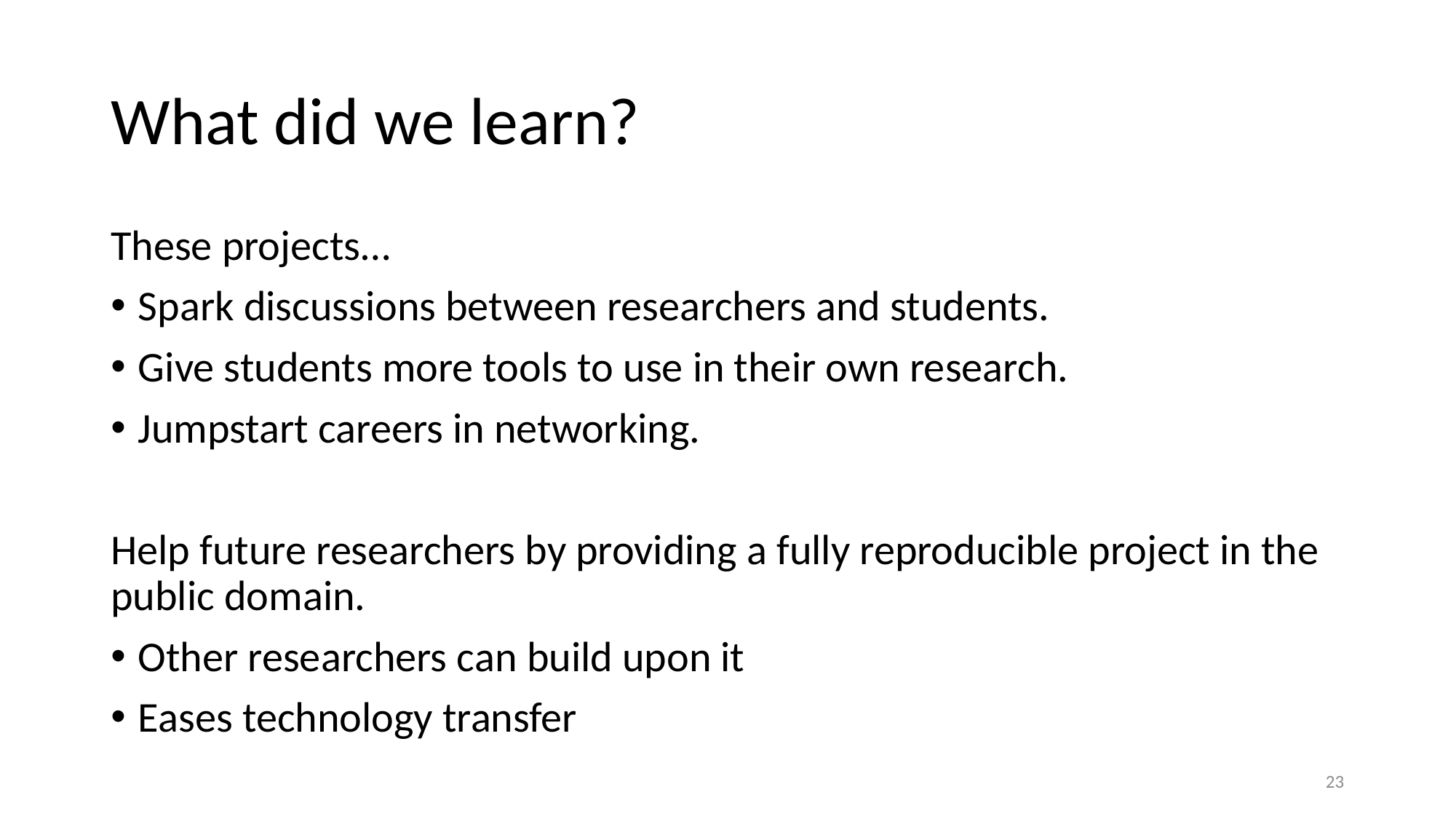

# What did we learn?
These projects…
Spark discussions between researchers and students.
Give students more tools to use in their own research.
Jumpstart careers in networking.

Help future researchers by providing a fully reproducible project in the public domain.
Other researchers can build upon it
Eases technology transfer
23